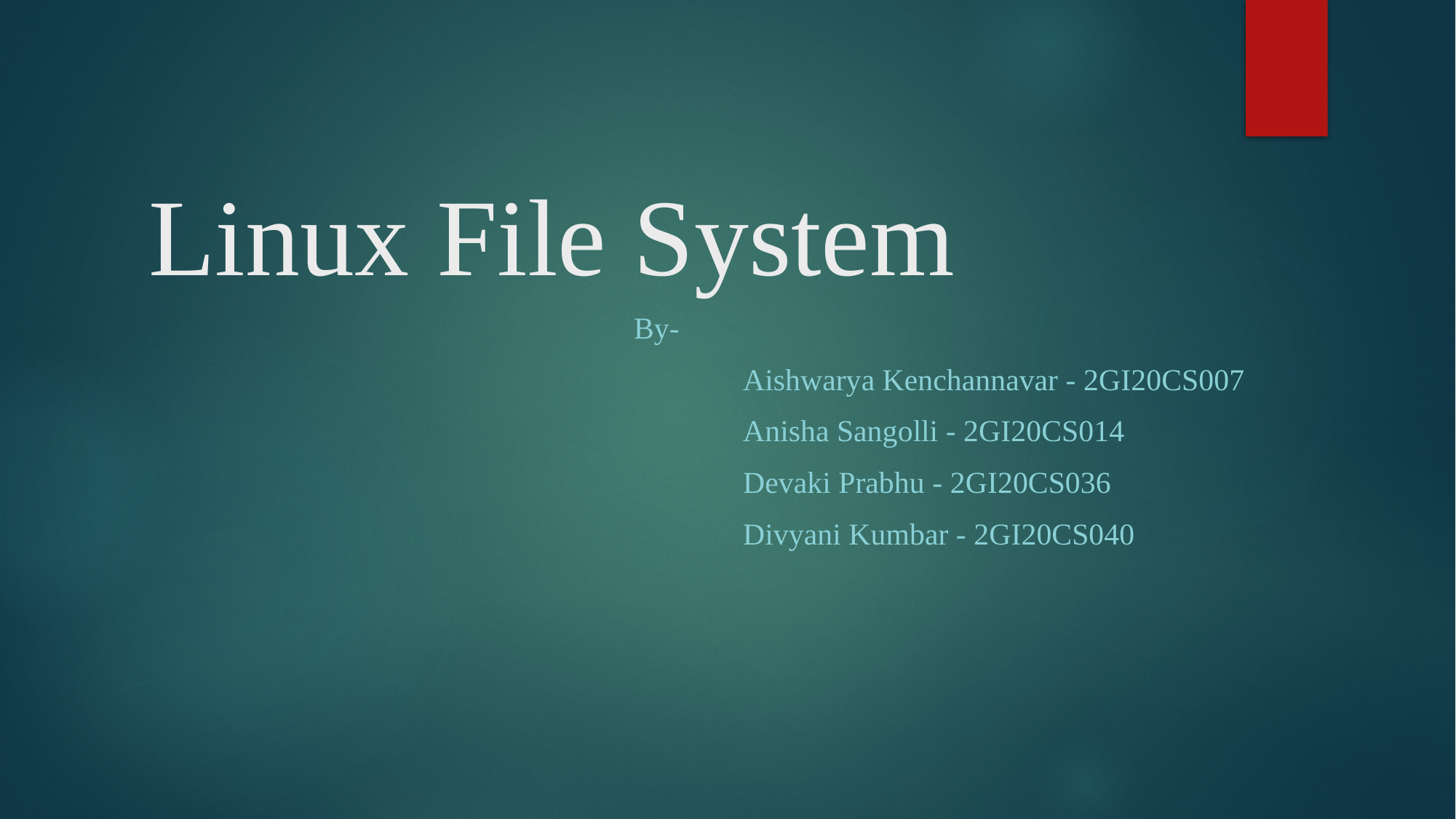

# Linux File System
By-
	Aishwarya Kenchannavar - 2GI20CS007
	Anisha Sangolli - 2GI20CS014
	Devaki Prabhu - 2GI20CS036
	Divyani Kumbar - 2GI20CS040